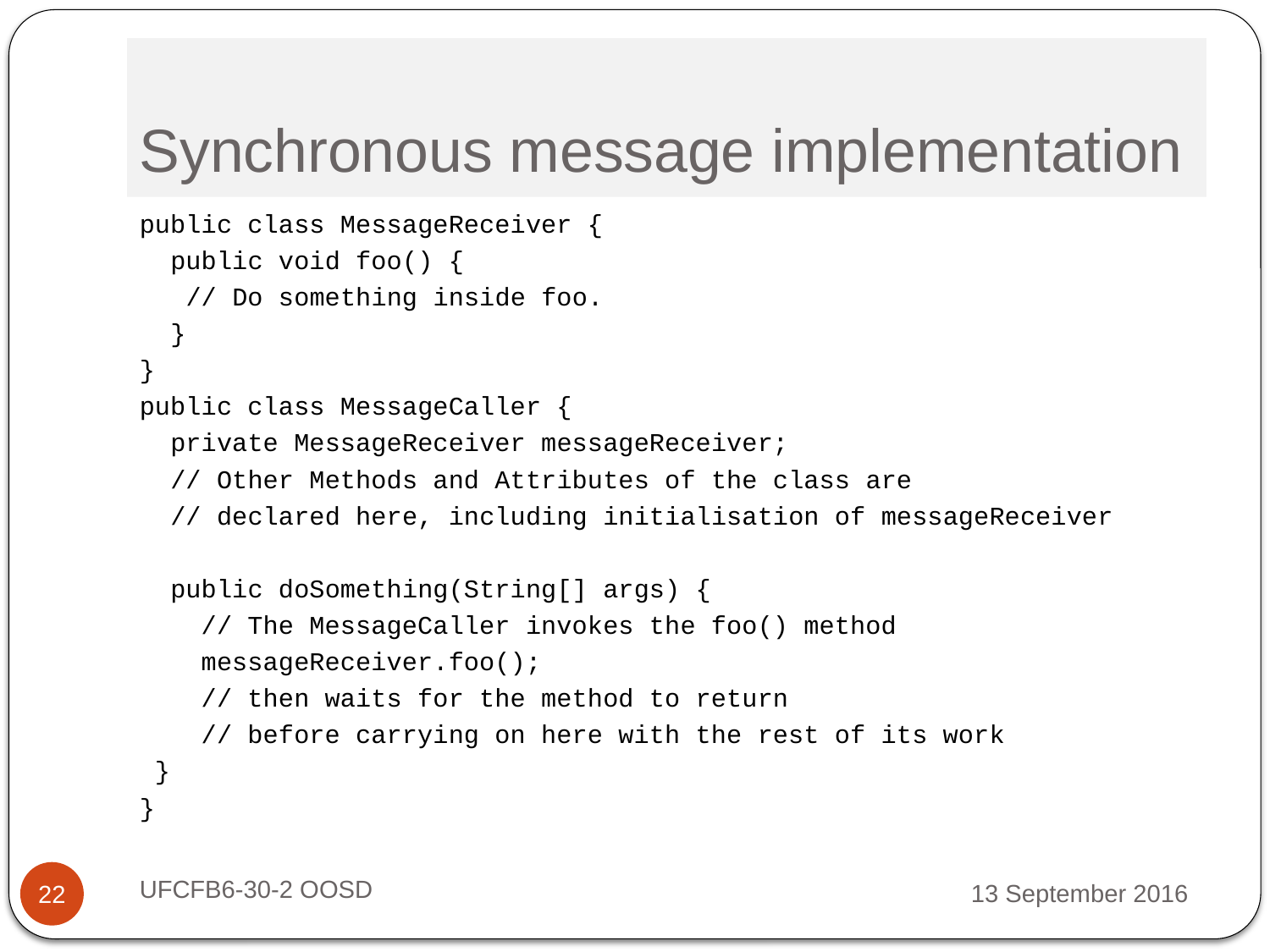

# Synchronous message implementation
public class MessageReceiver {
  public void foo() {
   // Do something inside foo.
  }
}
public class MessageCaller {
  private MessageReceiver messageReceiver;
  // Other Methods and Attributes of the class are
  // declared here, including initialisation of messageReceiver

  public doSomething(String[] args) {
    // The MessageCaller invokes the foo() method
    messageReceiver.foo();
    // then waits for the method to return
    // before carrying on here with the rest of its work
 }
}

UFCFB6-30-2 OOSD
13 September 2016
22